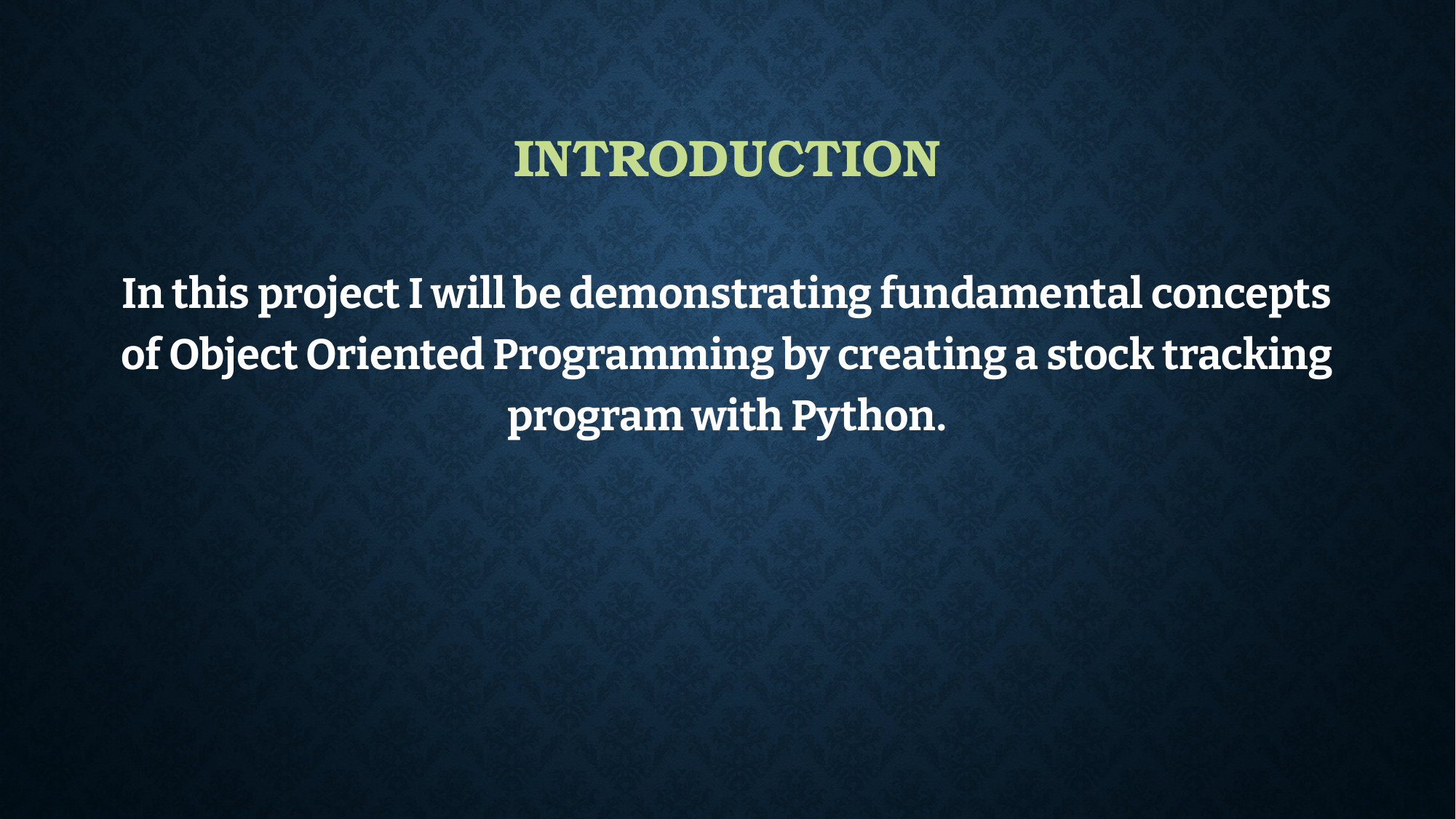

# Introduction
In this project I will be demonstrating fundamental concepts of Object Oriented Programming by creating a stock tracking program with Python.